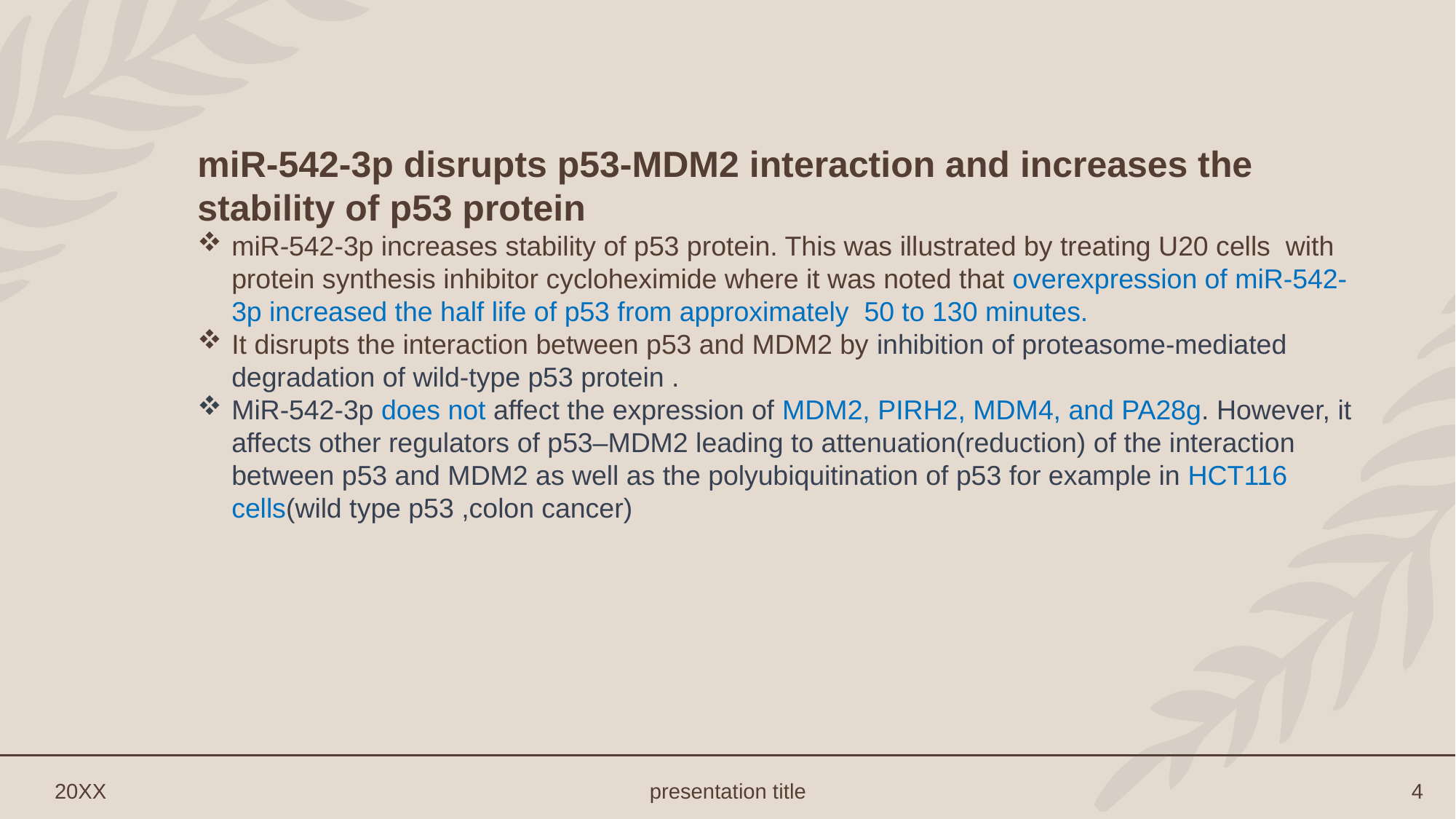

#
miR-542-3p disrupts p53-MDM2 interaction and increases the stability of p53 protein
miR-542-3p increases stability of p53 protein. This was illustrated by treating U20 cells  with protein synthesis inhibitor cycloheximide where it was noted that overexpression of miR-542-3p increased the half life of p53 from approximately  50 to 130 minutes.
It disrupts the interaction between p53 and MDM2 by inhibition of proteasome-mediated degradation of wild-type p53 protein .
MiR-542-3p does not affect the expression of MDM2, PIRH2, MDM4, and PA28g. However, it affects other regulators of p53–MDM2 leading to attenuation(reduction) of the interaction between p53 and MDM2 as well as the polyubiquitination of p53 for example in HCT116 cells(wild type p53 ,colon cancer)

20XX
presentation title
4